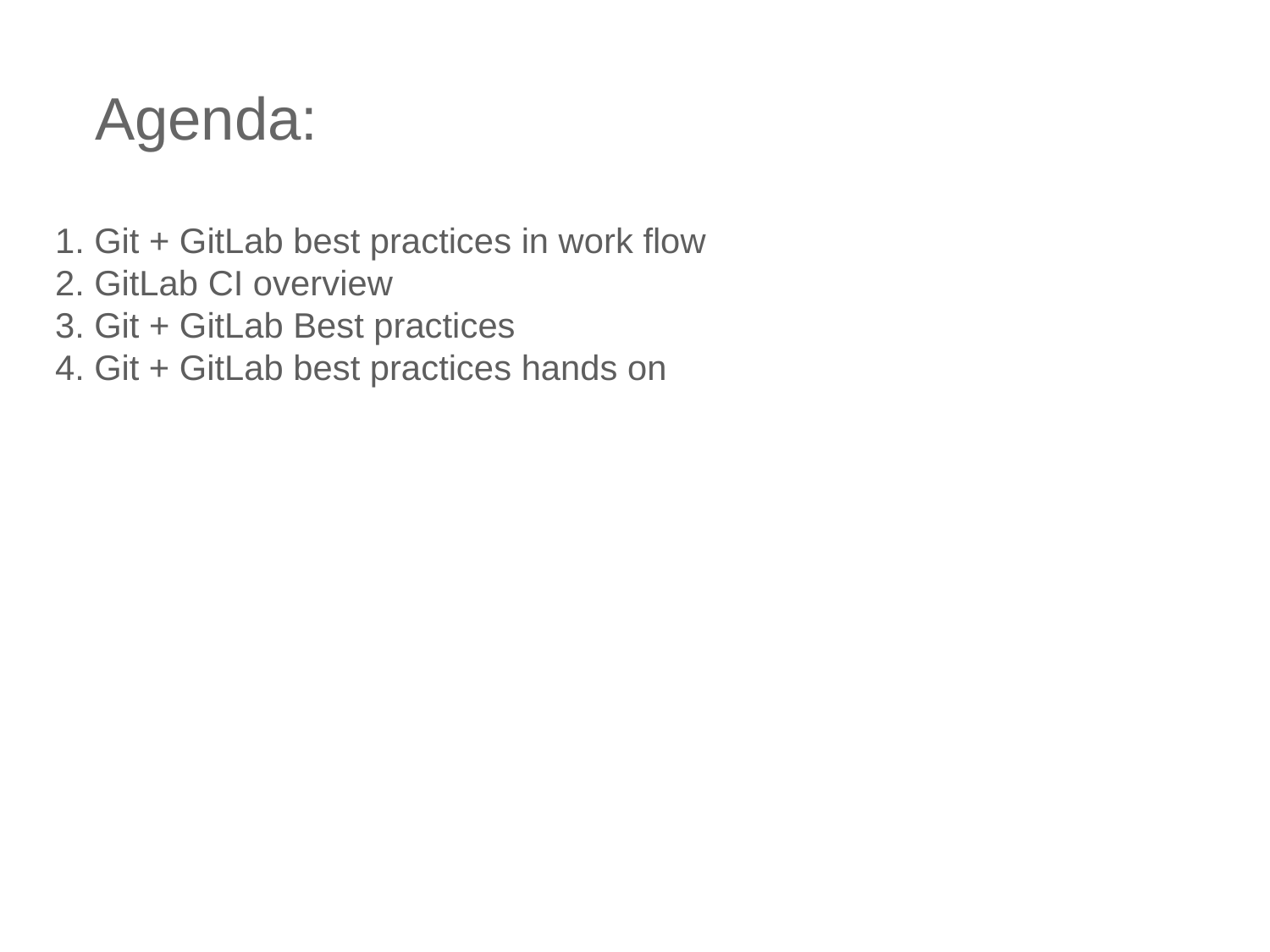

# Agenda:
1. Git + GitLab best practices in work flow
2. GitLab CI overview
3. Git + GitLab Best practices
4. Git + GitLab best practices hands on